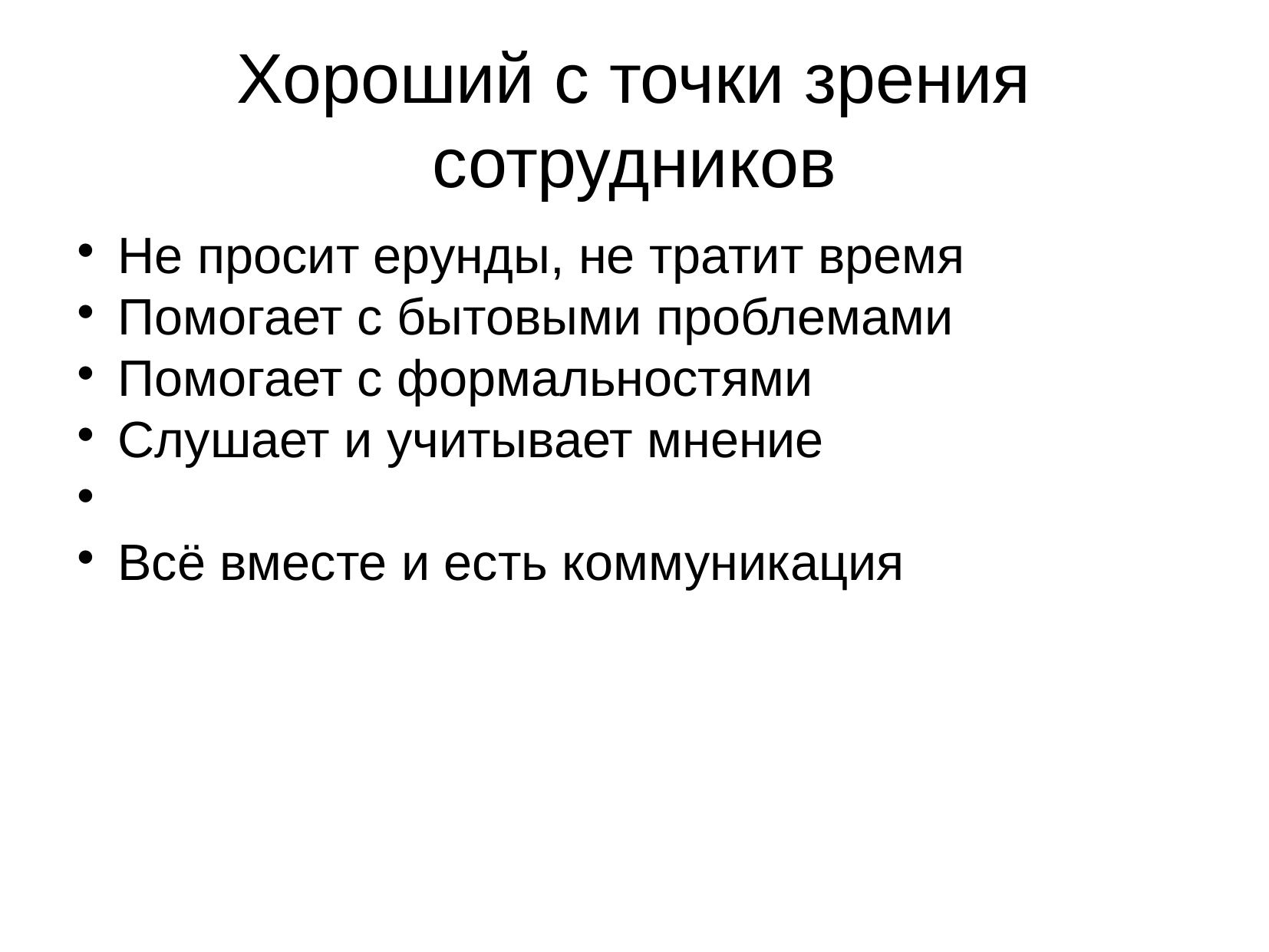

Хороший с точки зрения сотрудников
Не просит ерунды, не тратит время
Помогает с бытовыми проблемами
Помогает с формальностями
Слушает и учитывает мнение

Всё вместе и есть коммуникация